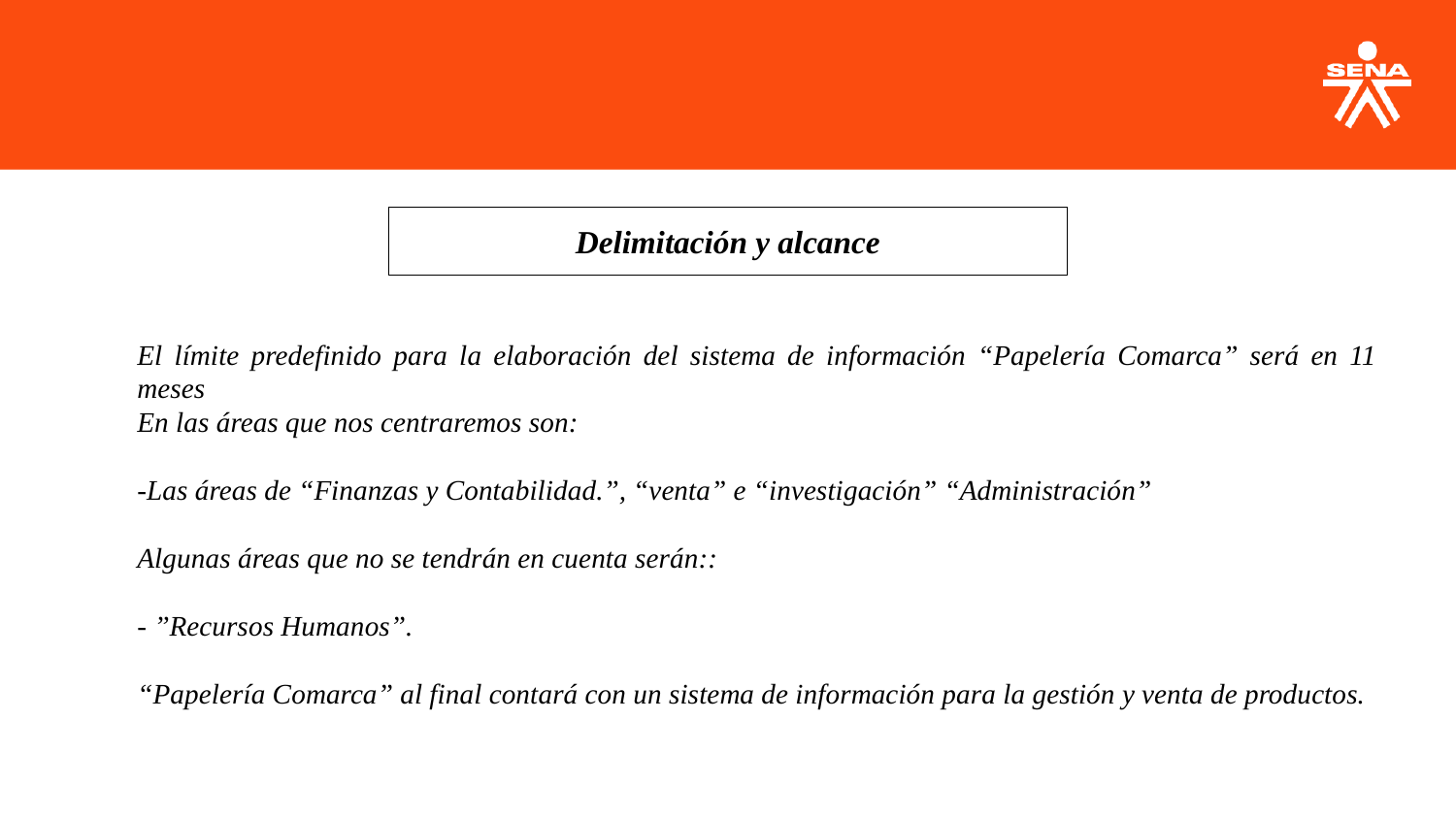

Delimitación y alcance
El límite predefinido para la elaboración del sistema de información “Papelería Comarca” será en 11 meses
En las áreas que nos centraremos son:

-Las áreas de “Finanzas y Contabilidad.”, “venta” e “investigación” “Administración”

Algunas áreas que no se tendrán en cuenta serán::

- ”Recursos Humanos”.

“Papelería Comarca” al final contará con un sistema de información para la gestión y venta de productos.